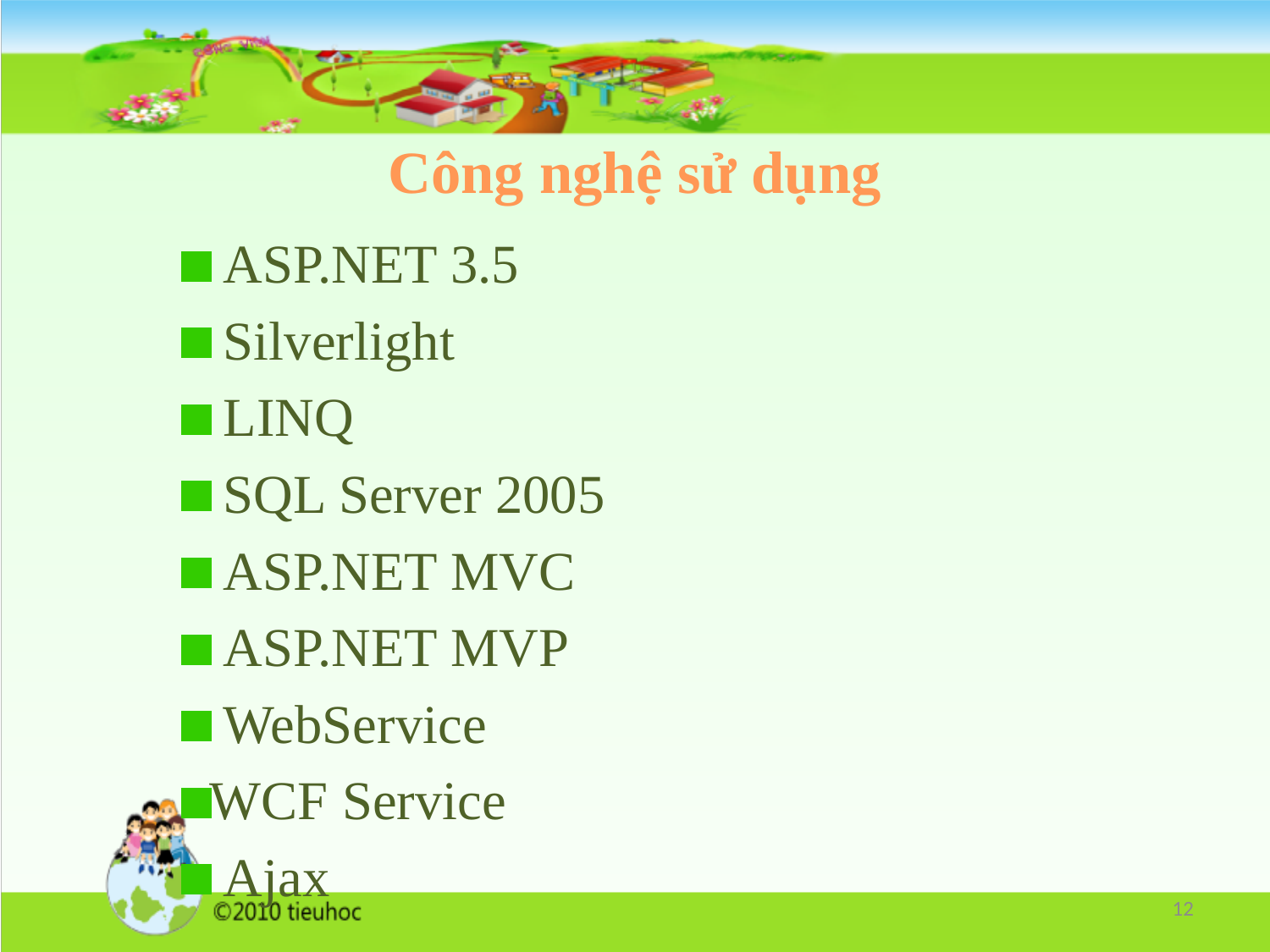

# Công nghệ sử dụng
 ASP.NET 3.5
 Silverlight
 LINQ
 SQL Server 2005
 ASP.NET MVC
 ASP.NET MVP
 WebService
WCF Service
 Ajax
12